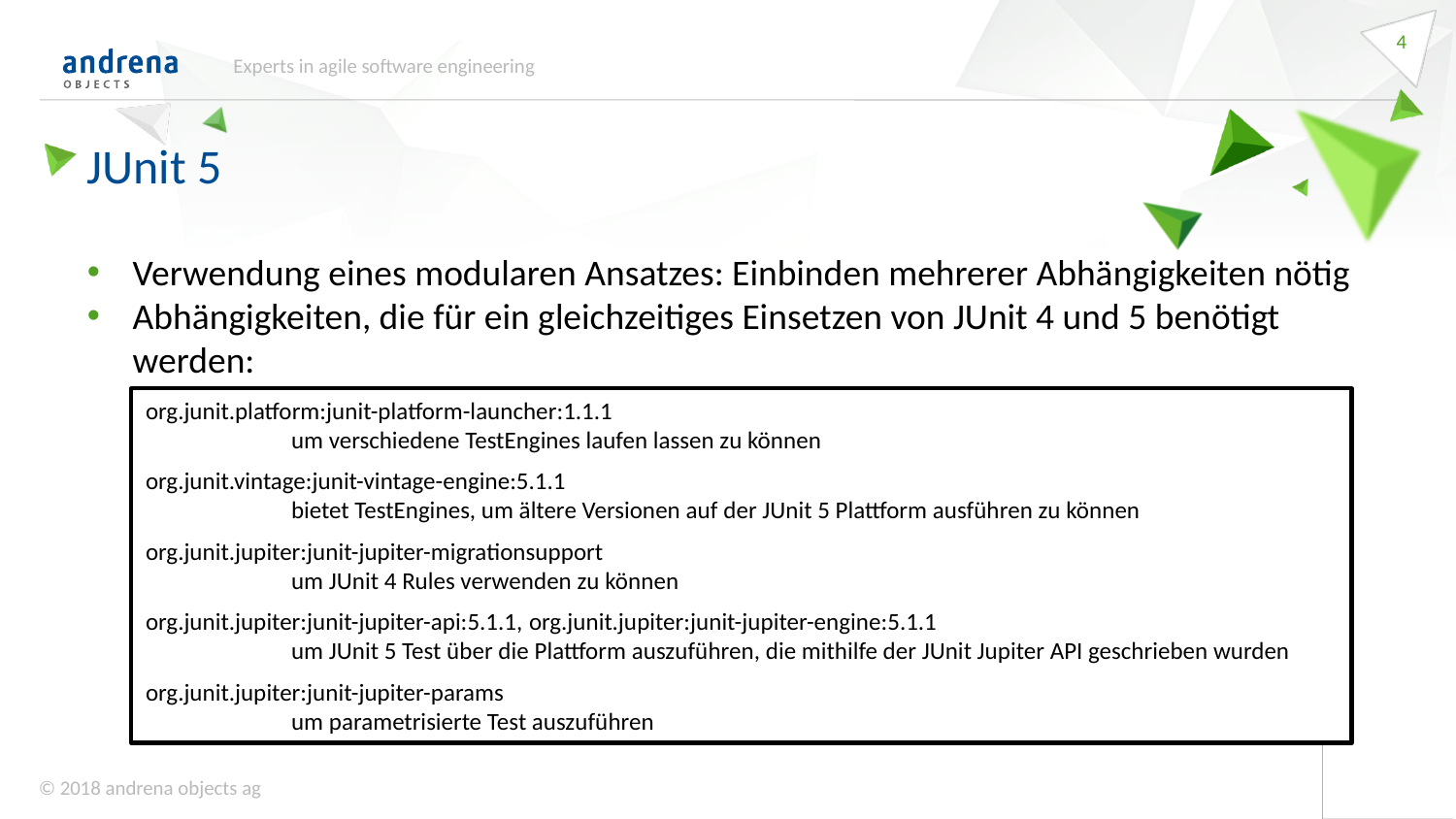

4
Experts in agile software engineering
JUnit 5

Verwendung eines modularen Ansatzes: Einbinden mehrerer Abhängigkeiten nötig
Abhängigkeiten, die für ein gleichzeitiges Einsetzen von JUnit 4 und 5 benötigt werden:

org.junit.platform:junit-platform-launcher:1.1.1
	um verschiedene TestEngines laufen lassen zu können

org.junit.vintage:junit-vintage-engine:5.1.1
	bietet TestEngines, um ältere Versionen auf der JUnit 5 Plattform ausführen zu können

org.junit.jupiter:junit-jupiter-migrationsupport
	um JUnit 4 Rules verwenden zu können

org.junit.jupiter:junit-jupiter-api:5.1.1, org.junit.jupiter:junit-jupiter-engine:5.1.1
	um JUnit 5 Test über die Plattform auszuführen, die mithilfe der JUnit Jupiter API geschrieben wurden

org.junit.jupiter:junit-jupiter-params
	um parametrisierte Test auszuführen